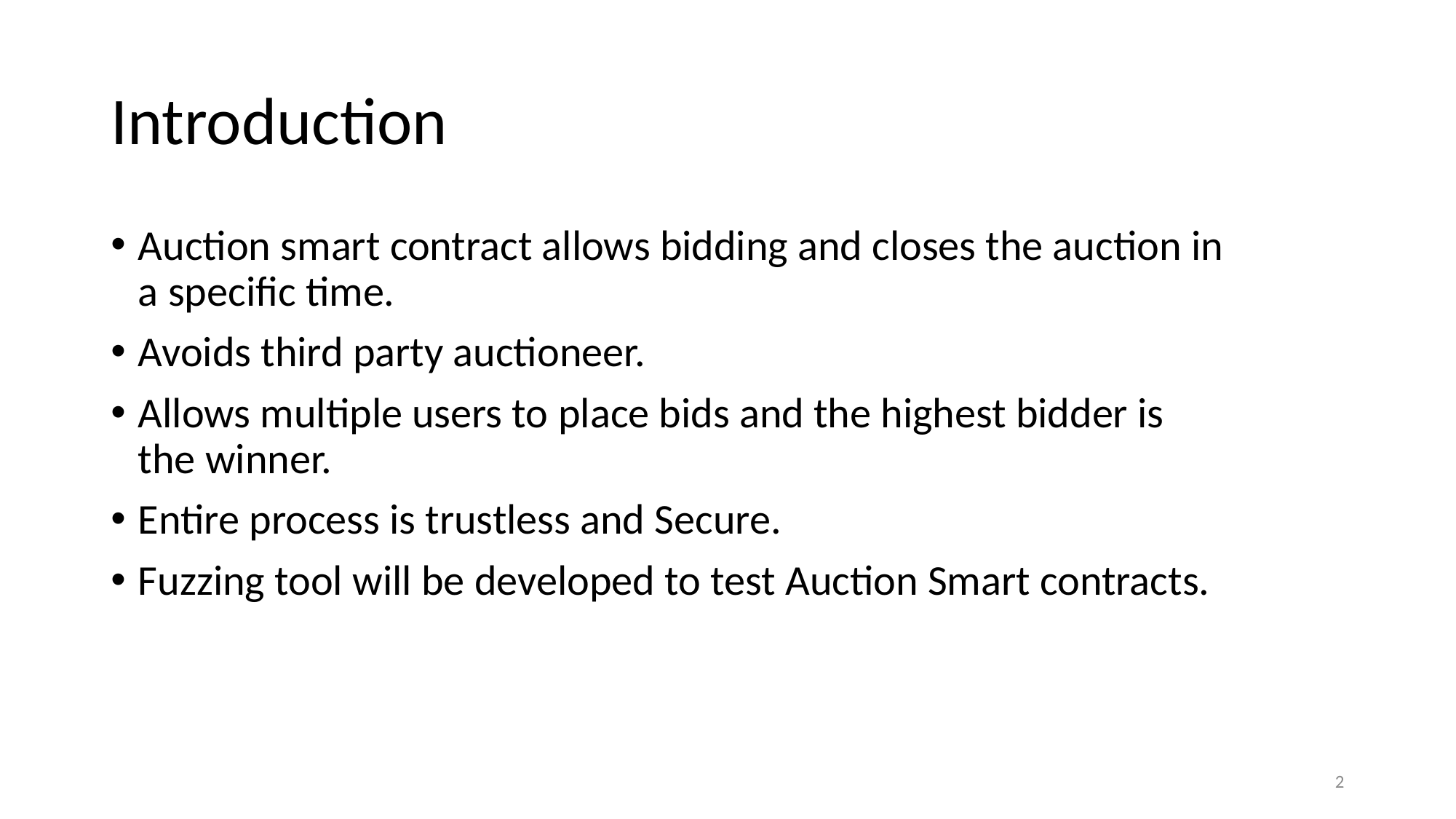

# Introduction
Auction smart contract allows bidding and closes the auction in a specific time.
Avoids third party auctioneer.
Allows multiple users to place bids and the highest bidder is the winner.
Entire process is trustless and Secure.
Fuzzing tool will be developed to test Auction Smart contracts.
2